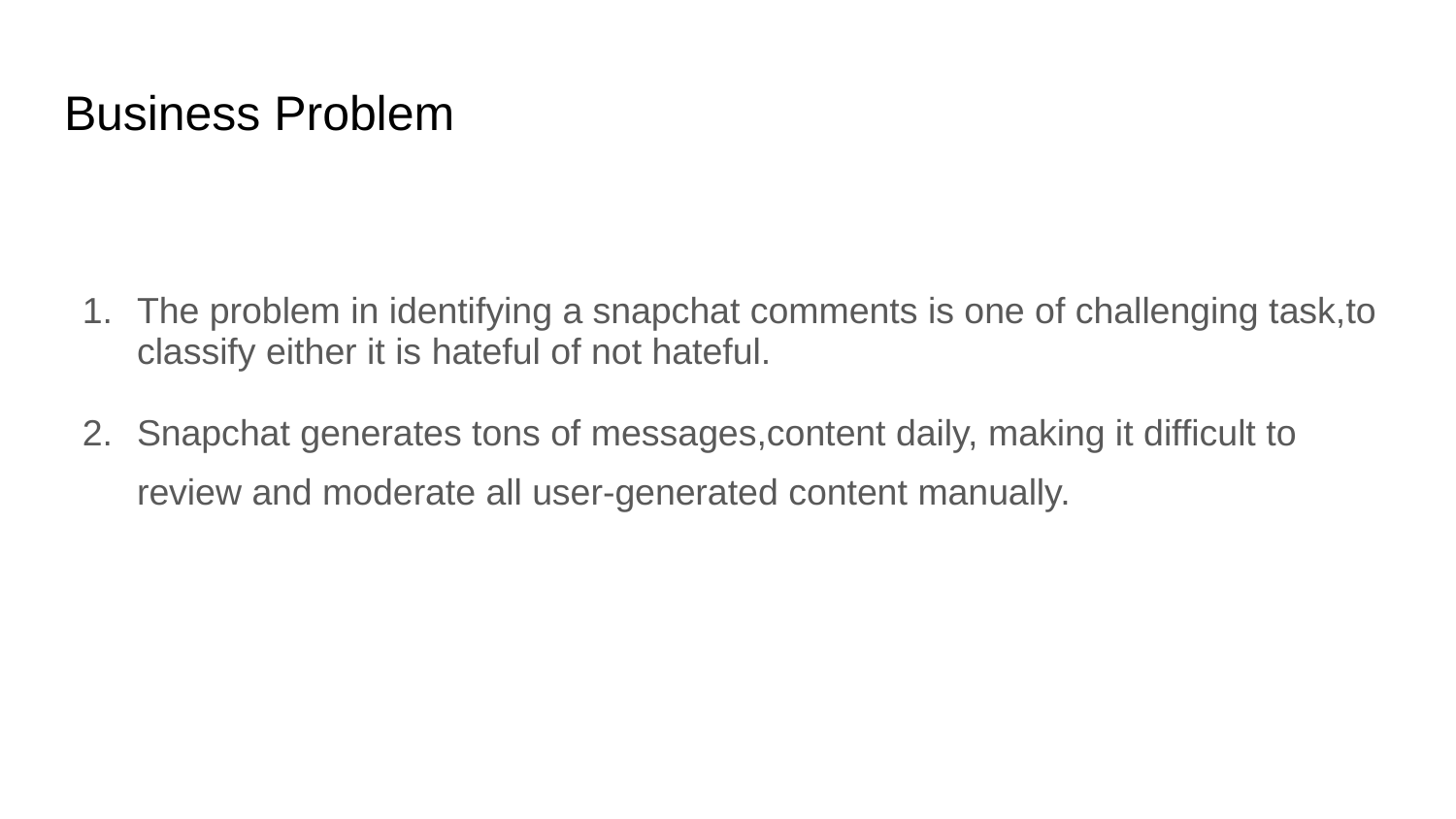

# Business Problem
The problem in identifying a snapchat comments is one of challenging task,to classify either it is hateful of not hateful.

Snapchat generates tons of messages,content daily, making it difficult to review and moderate all user-generated content manually.